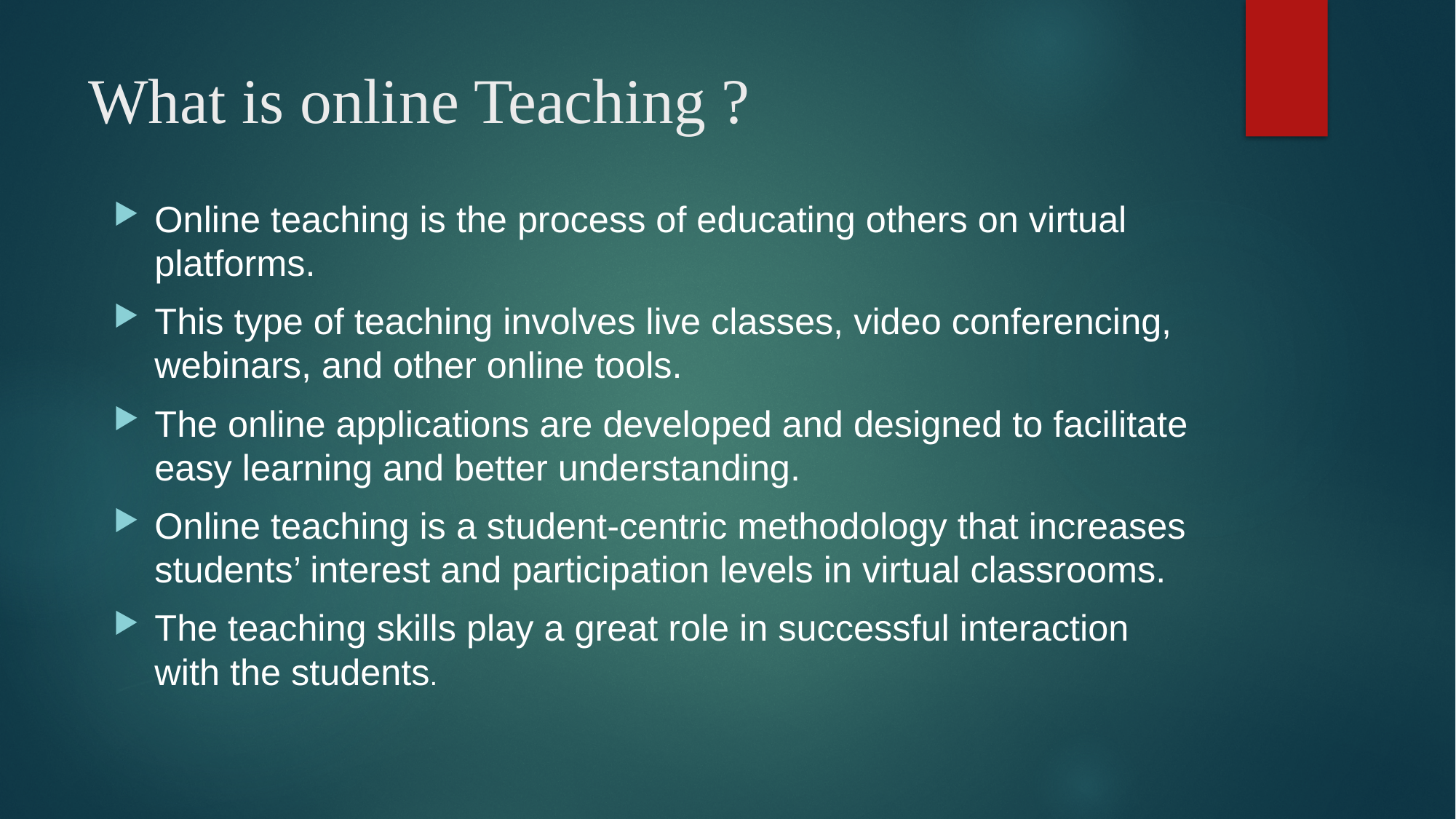

# What is online Teaching ?
Online teaching is the process of educating others on virtual platforms.
This type of teaching involves live classes, video conferencing, webinars, and other online tools.
The online applications are developed and designed to facilitate easy learning and better understanding.
Online teaching is a student-centric methodology that increases students’ interest and participation levels in virtual classrooms.
The teaching skills play a great role in successful interaction with the students.